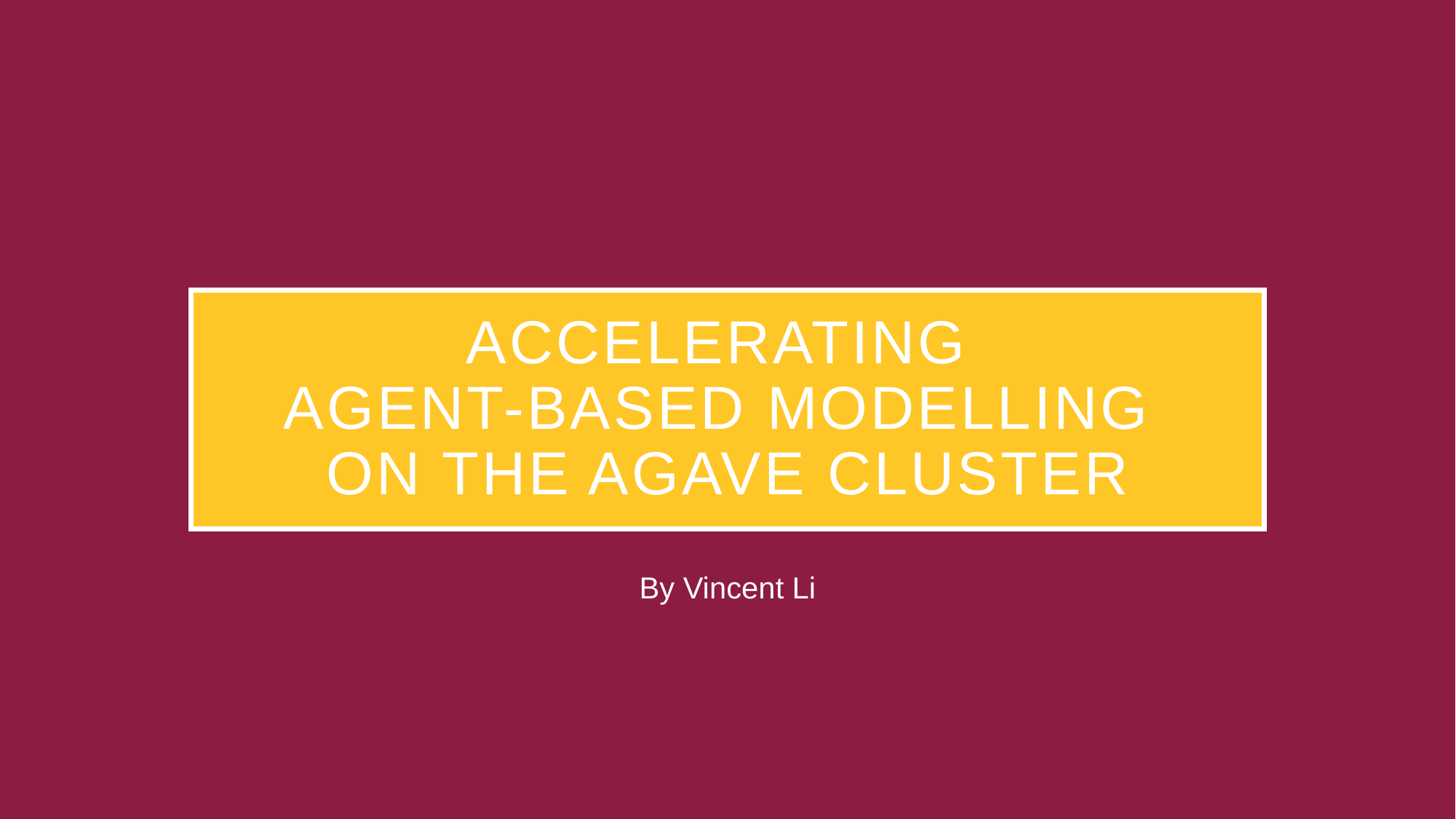

# Accelerating Agent-Based Modelling on the Agave Cluster
By Vincent Li